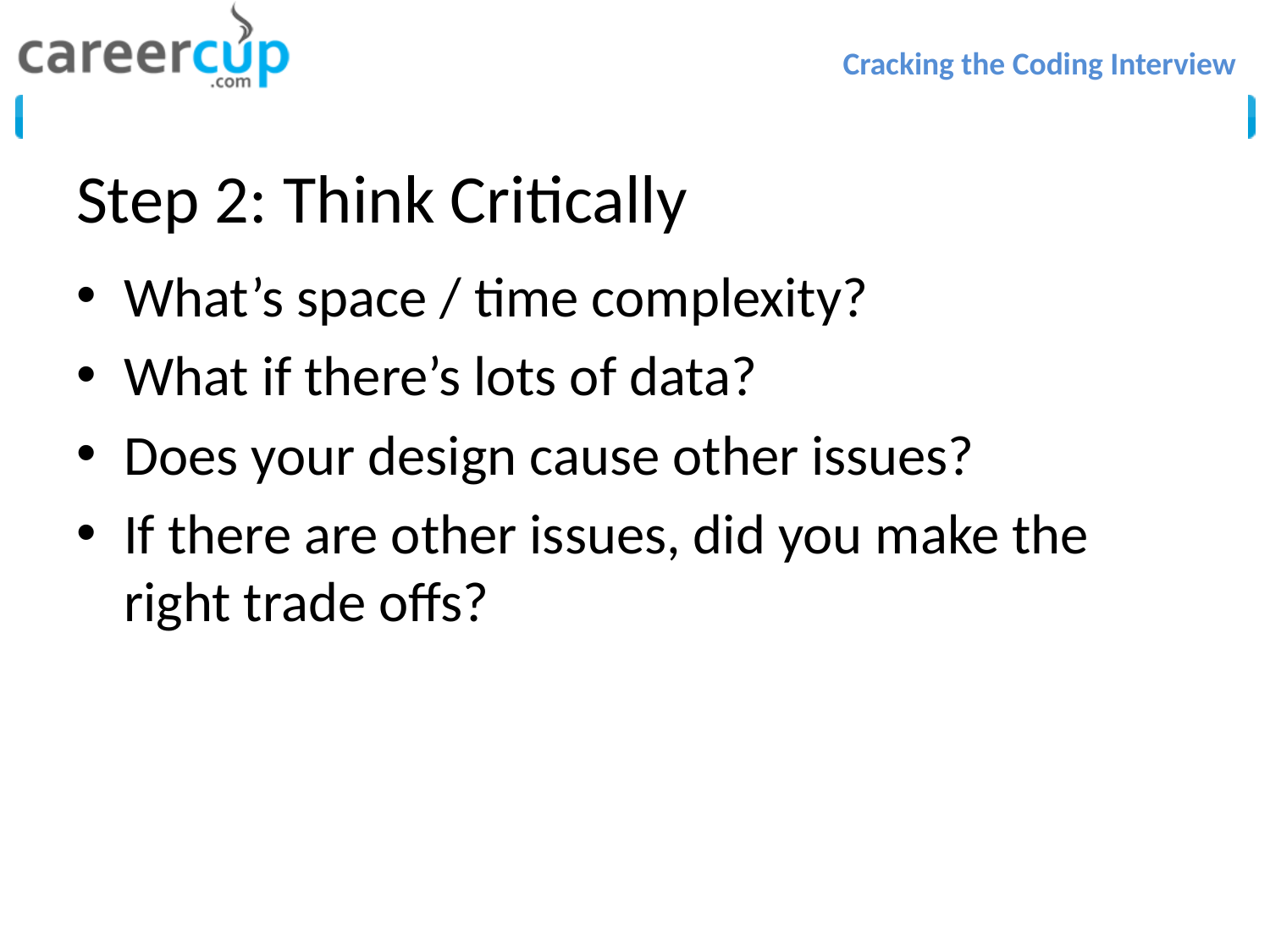

# Step 2: Think Critically
What’s space / time complexity?
What if there’s lots of data?
Does your design cause other issues?
If there are other issues, did you make the right trade offs?